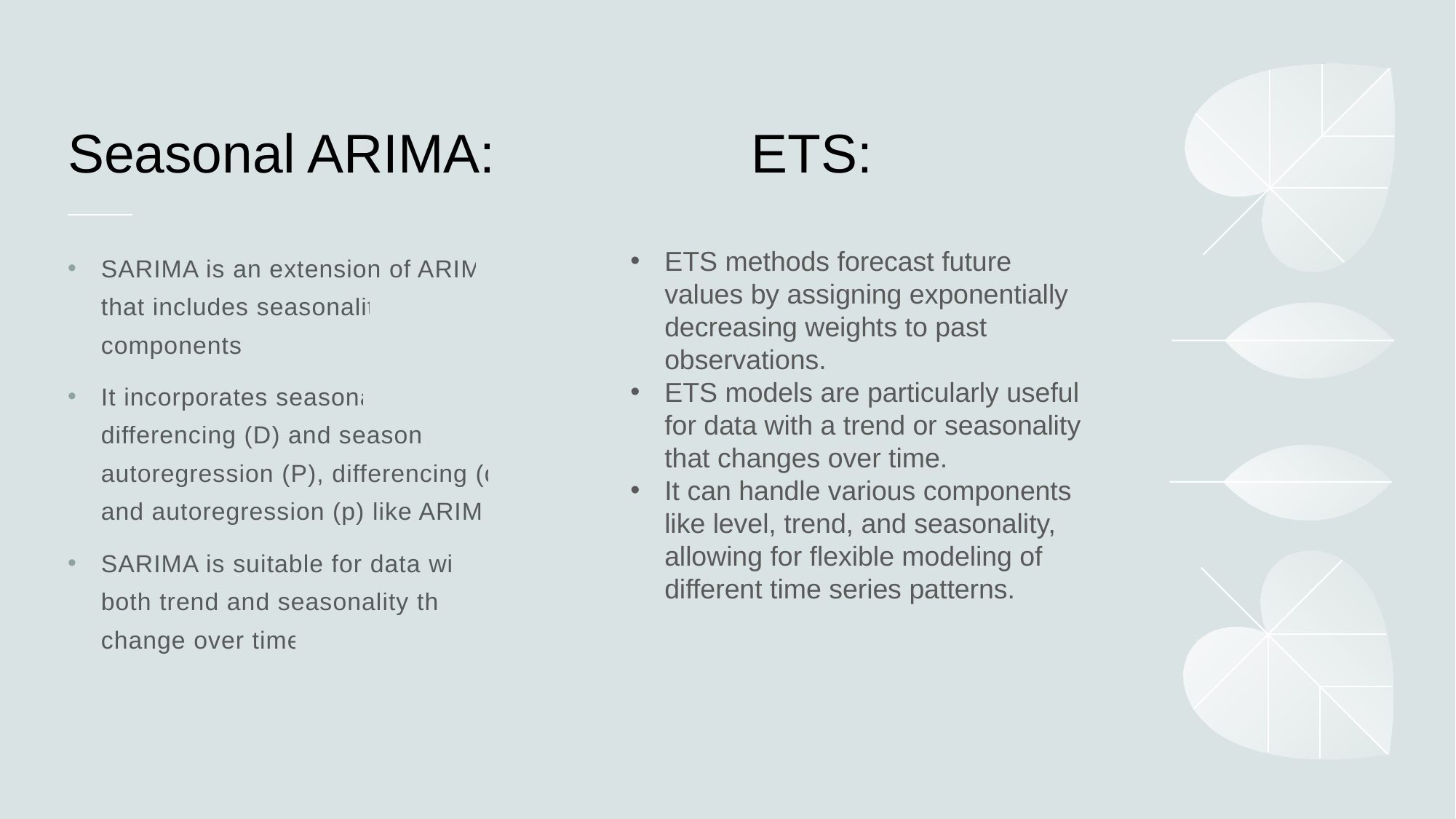

# Seasonal ARIMA:                 ETS:
SARIMA is an extension of ARIMA that includes seasonality components.
It incorporates seasonal differencing (D) and seasonal autoregression (P), differencing (d), and autoregression (p) like ARIMA.
SARIMA is suitable for data with both trend and seasonality that change over time.
ETS methods forecast future values by assigning exponentially decreasing weights to past observations.
ETS models are particularly useful for data with a trend or seasonality that changes over time.
It can handle various components like level, trend, and seasonality, allowing for flexible modeling of different time series patterns.